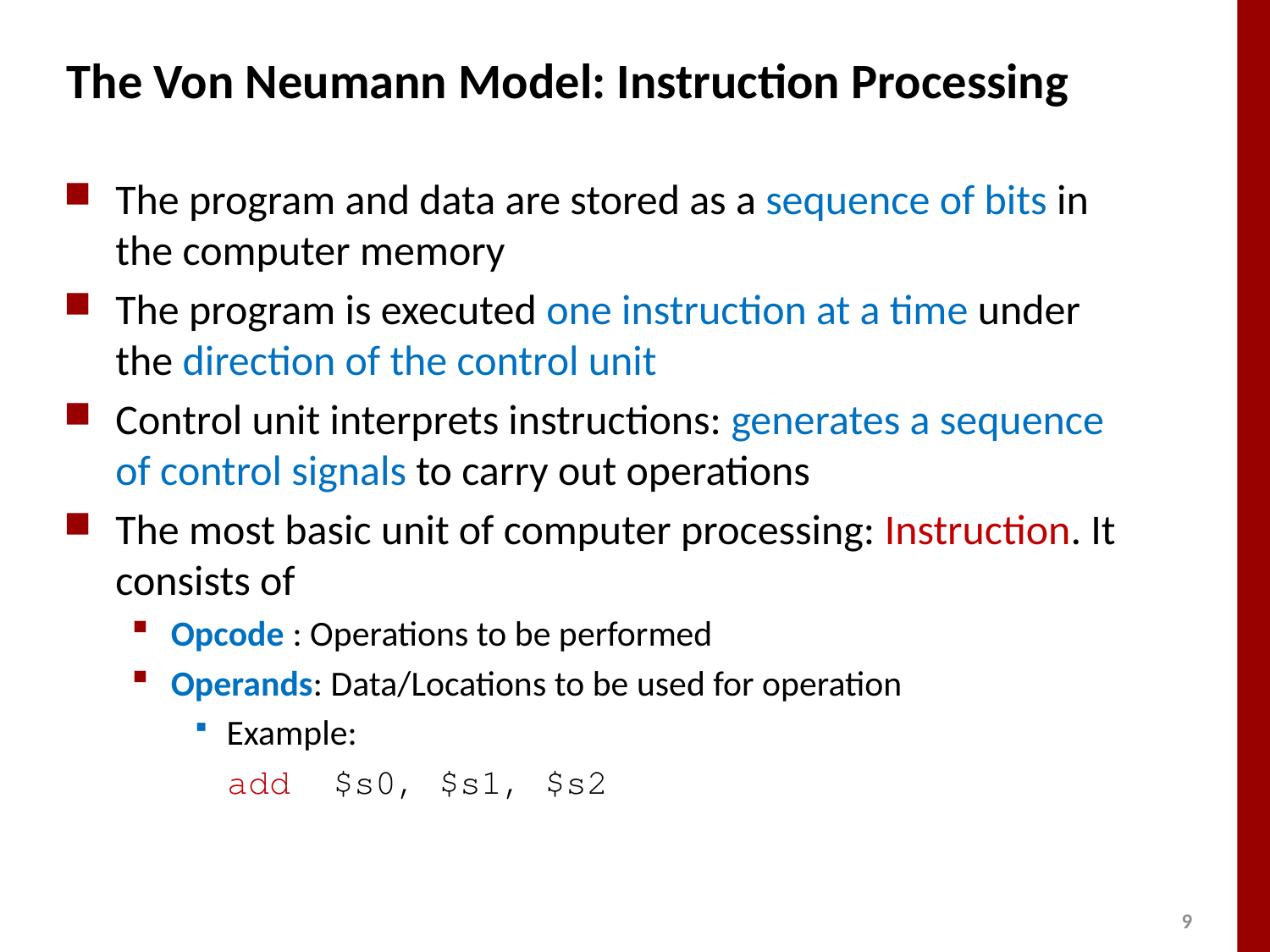

# The Von Neumann Model: Instruction Processing
The program and data are stored as a sequence of bits in the computer memory
The program is executed one instruction at a time under the direction of the control unit
Control unit interprets instructions: generates a sequence of control signals to carry out operations
The most basic unit of computer processing: Instruction. It consists of
Opcode : Operations to be performed
Operands: Data/Locations to be used for operation
Example:
    add  $s0, $s1, $s2